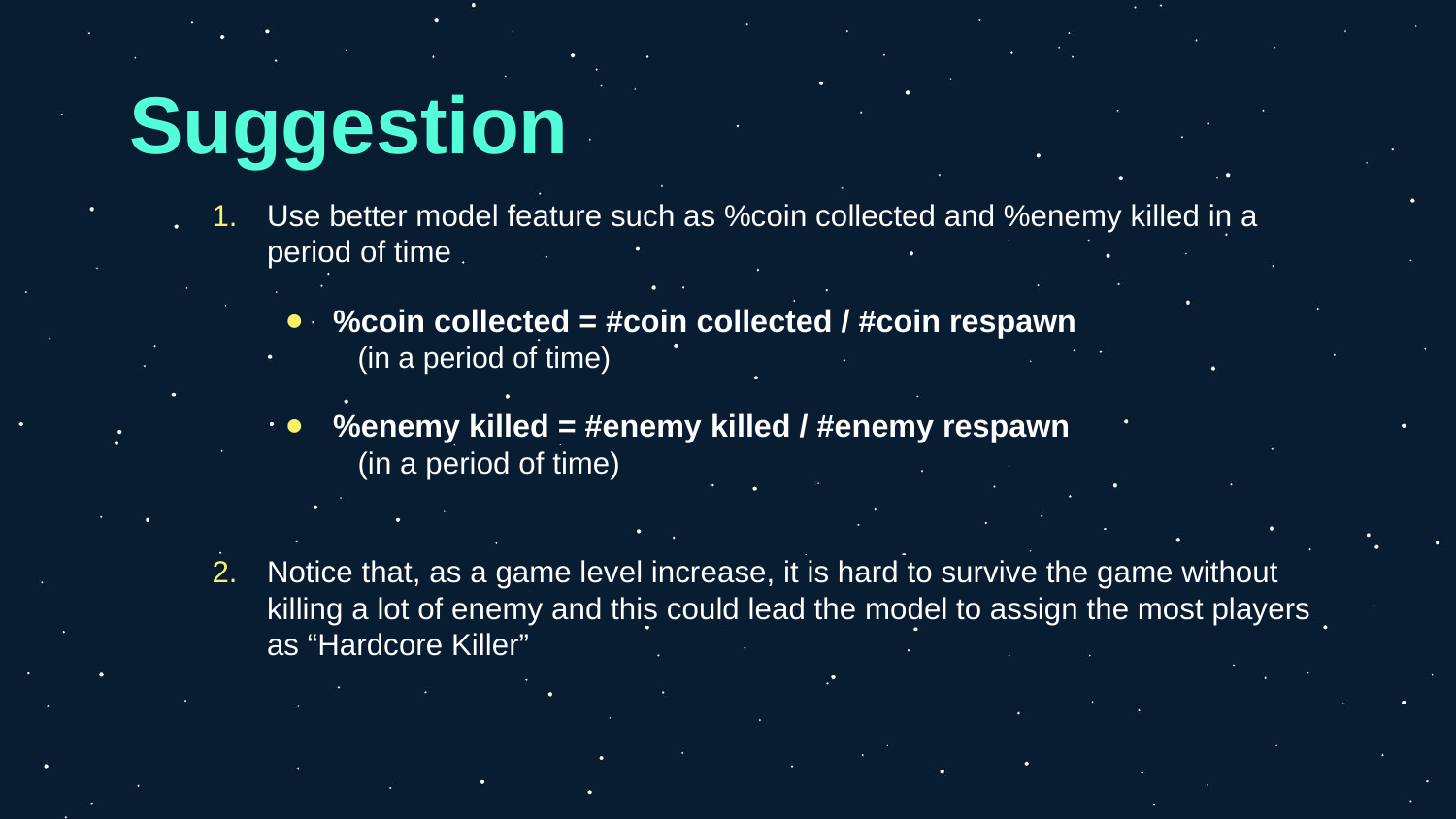

# Suggestion
Use better model feature such as %coin collected and %enemy killed in a period of time
%coin collected = #coin collected / #coin respawn
	(in a period of time)
%enemy killed = #enemy killed / #enemy respawn
	(in a period of time)

Notice that, as a game level increase, it is hard to survive the game without killing a lot of enemy and this could lead the model to assign the most players as “Hardcore Killer”